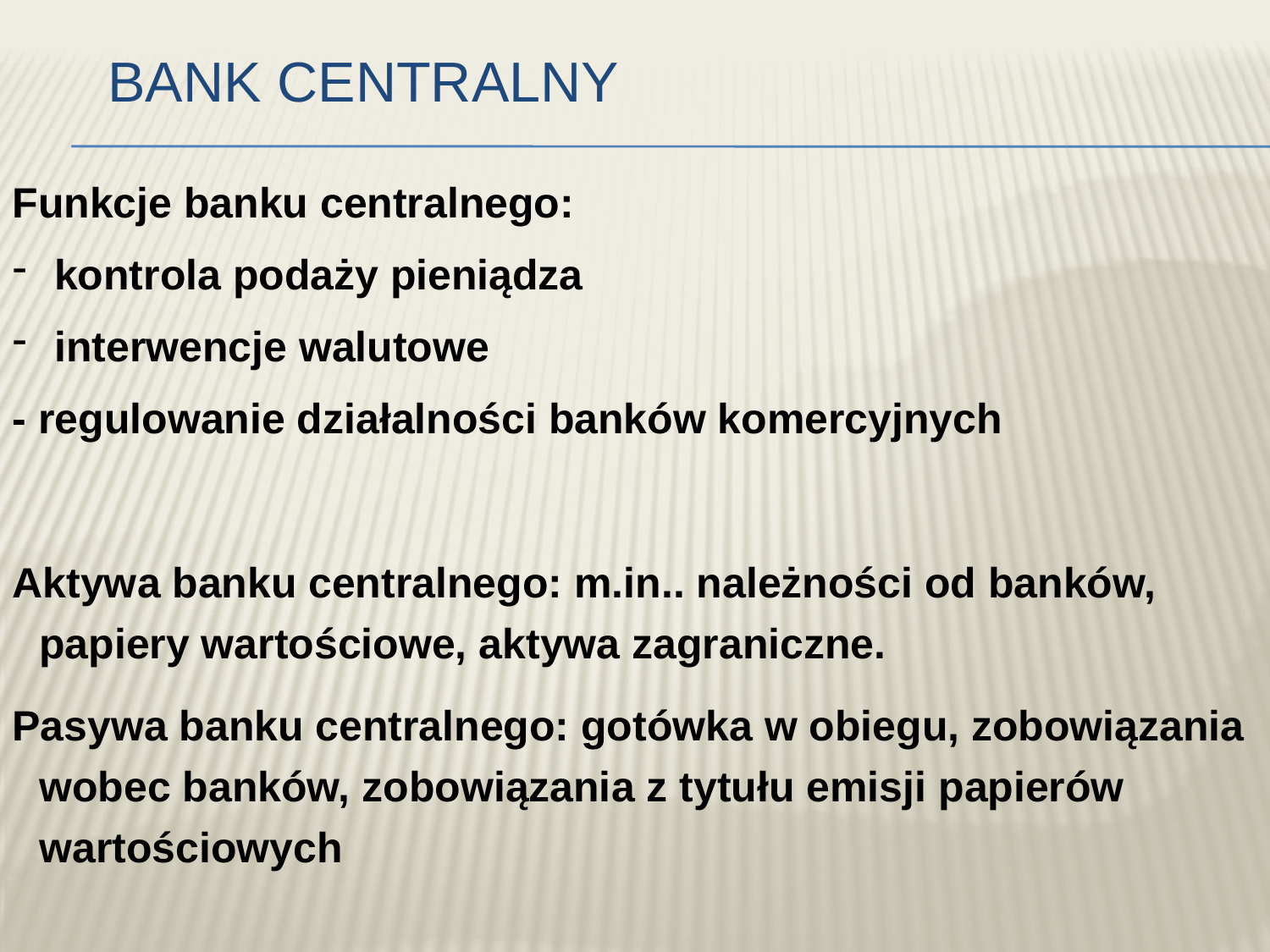

# Bank centralny
Funkcje banku centralnego:
 kontrola podaży pieniądza
 interwencje walutowe
- regulowanie działalności banków komercyjnych
Aktywa banku centralnego: m.in.. należności od banków, papiery wartościowe, aktywa zagraniczne.
Pasywa banku centralnego: gotówka w obiegu, zobowiązania wobec banków, zobowiązania z tytułu emisji papierów wartościowych